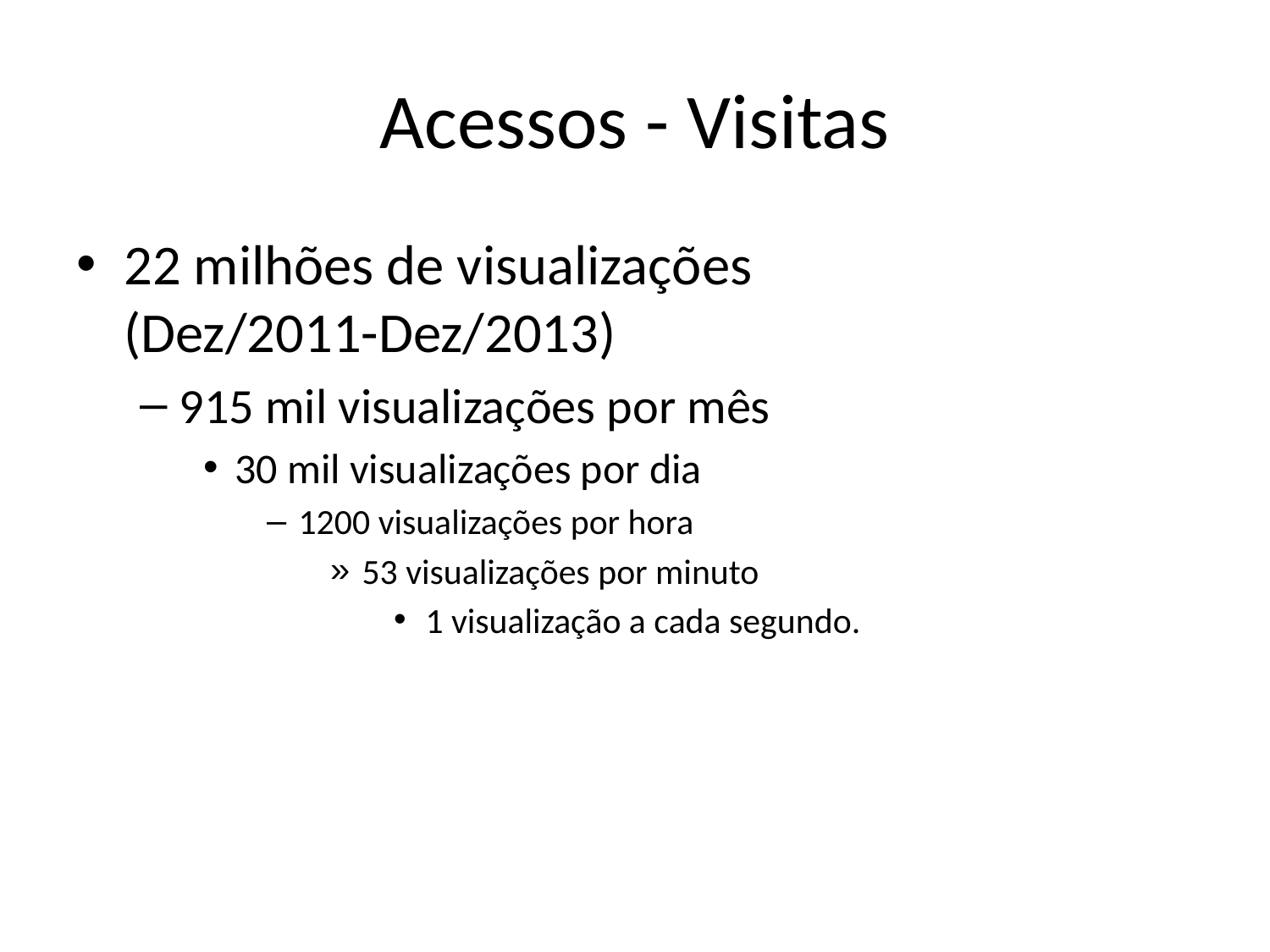

# Acessos - Visitas
22 milhões de visualizações (Dez/2011-Dez/2013)
915 mil visualizações por mês
30 mil visualizações por dia
1200 visualizações por hora
53 visualizações por minuto
1 visualização a cada segundo.